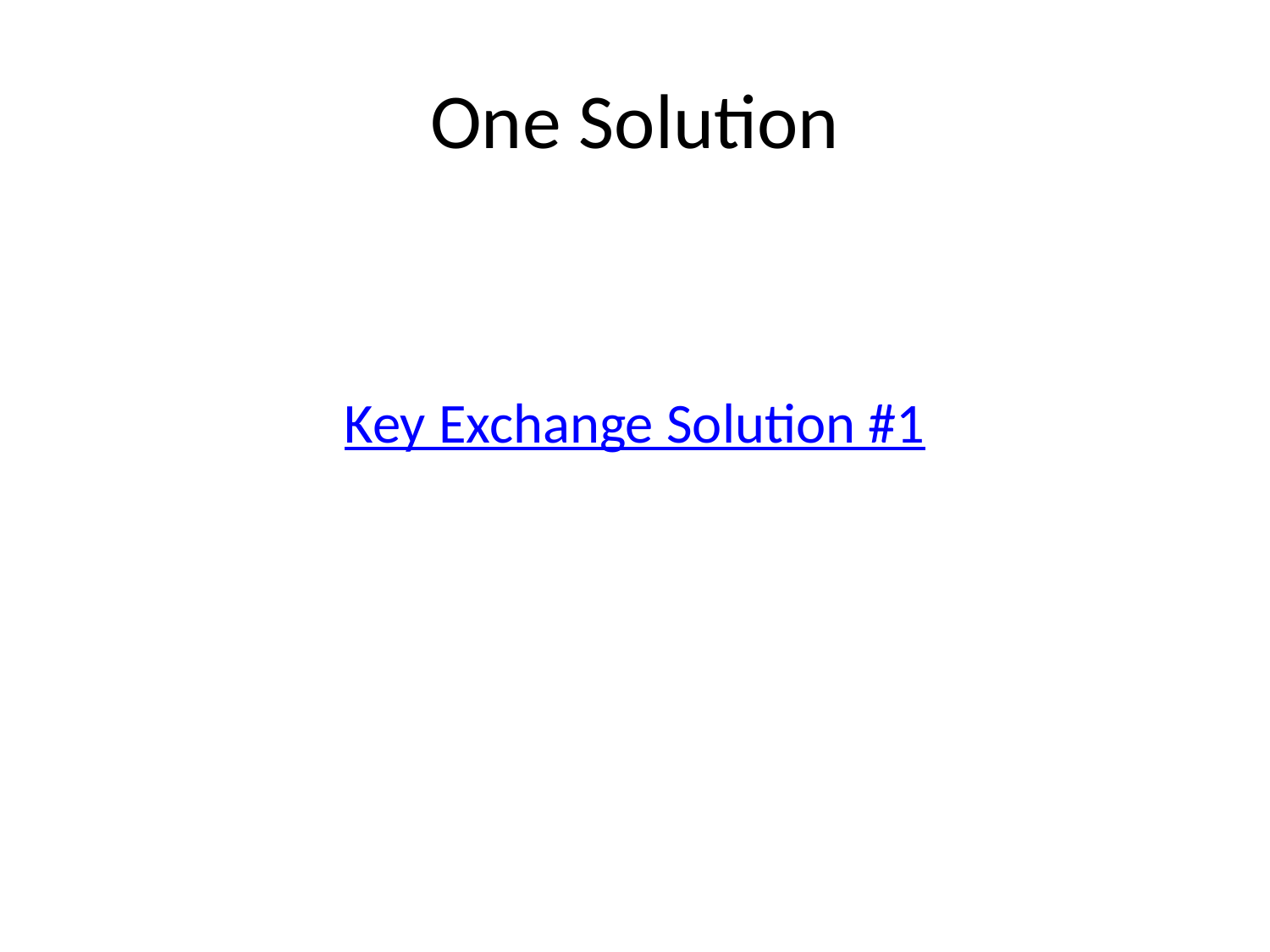

# One Solution

Key Exchange Solution #1